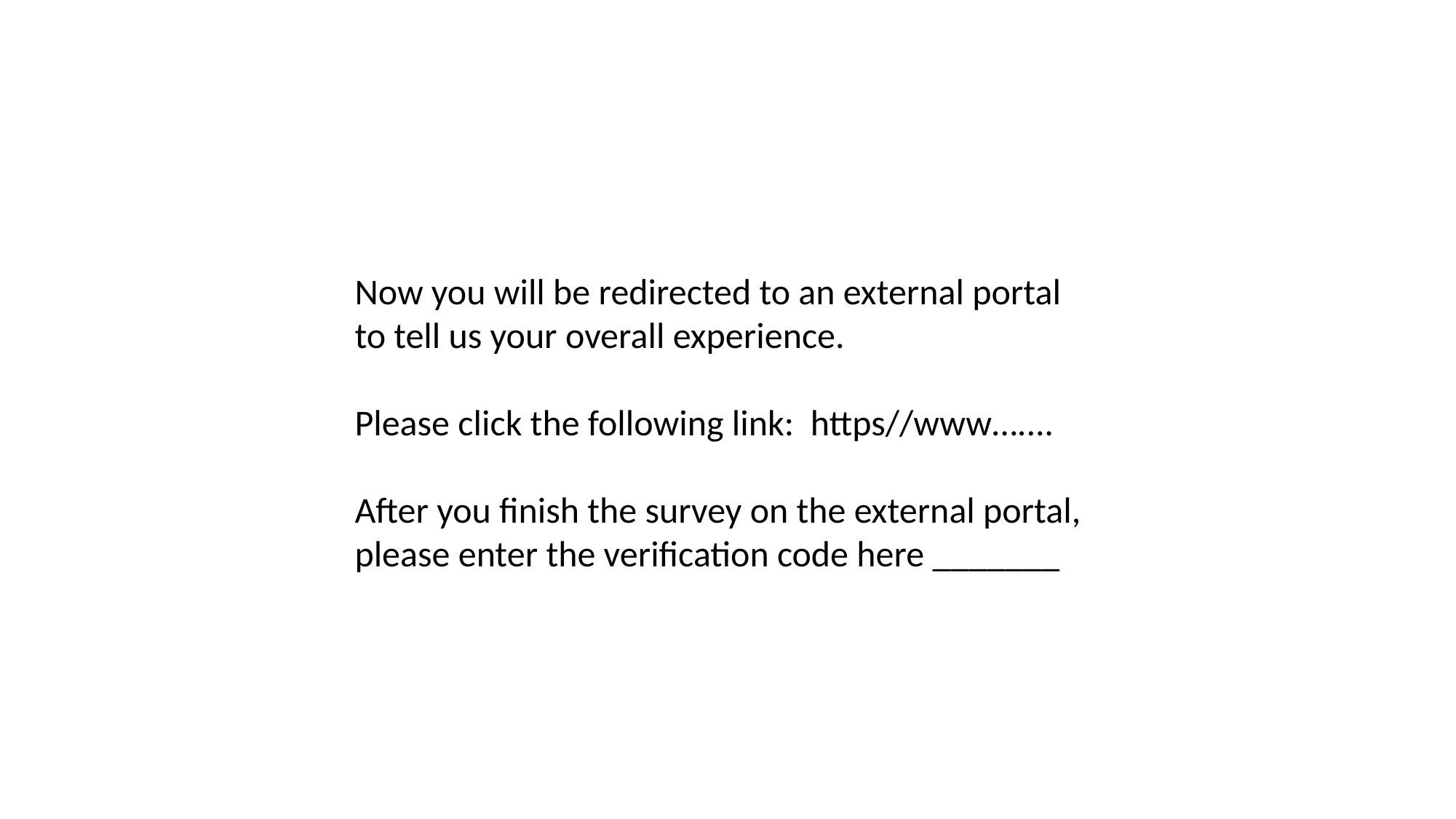

Now you will be redirected to an external portal
to tell us your overall experience.

Please click the following link:  https//www…....

After you finish the survey on the external portal,
please enter the verification code here _______